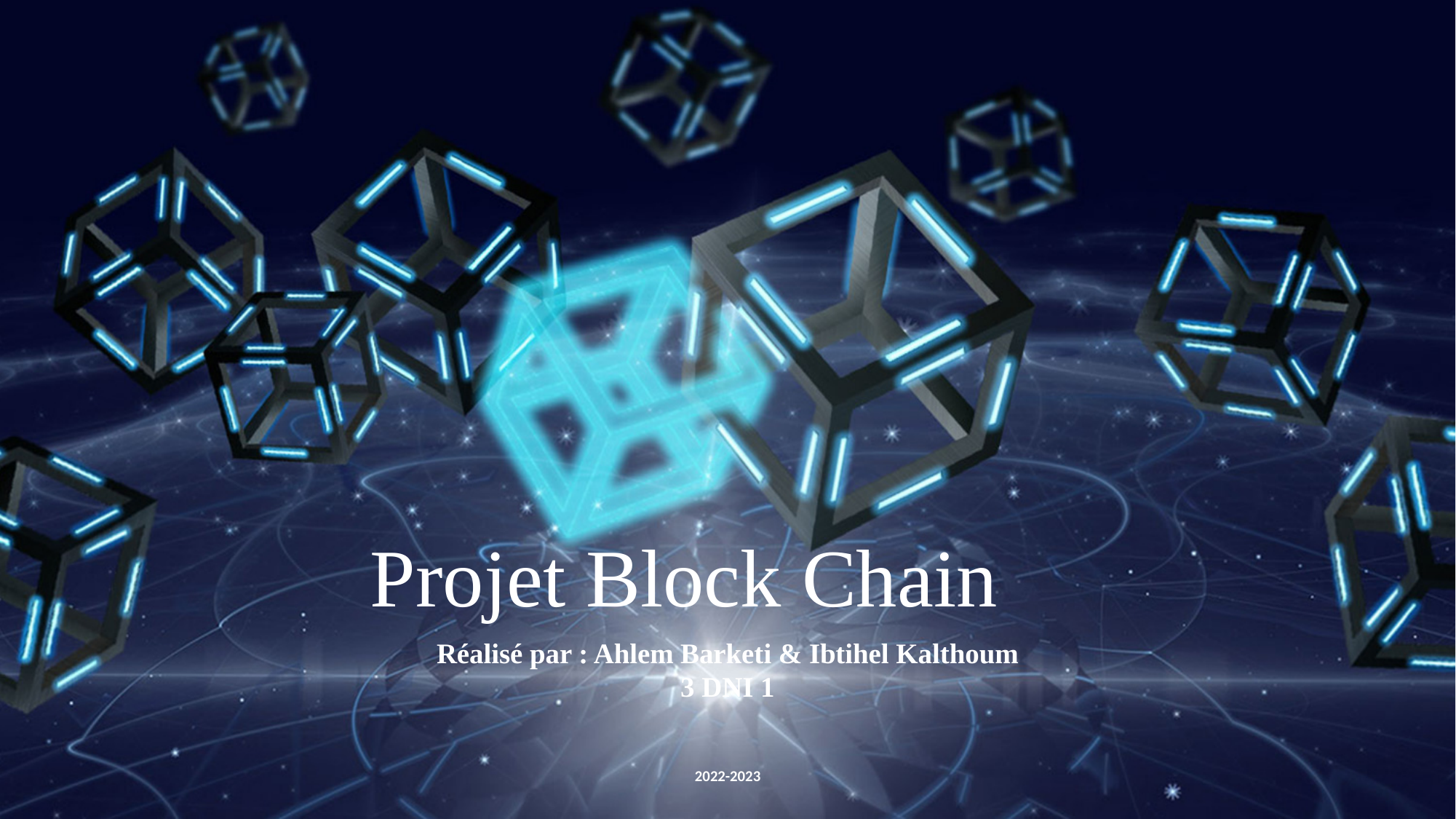

Projet Block Chain
Réalisé par : Ahlem Barketi & Ibtihel Kalthoum
3 DNI 1
2022-2023